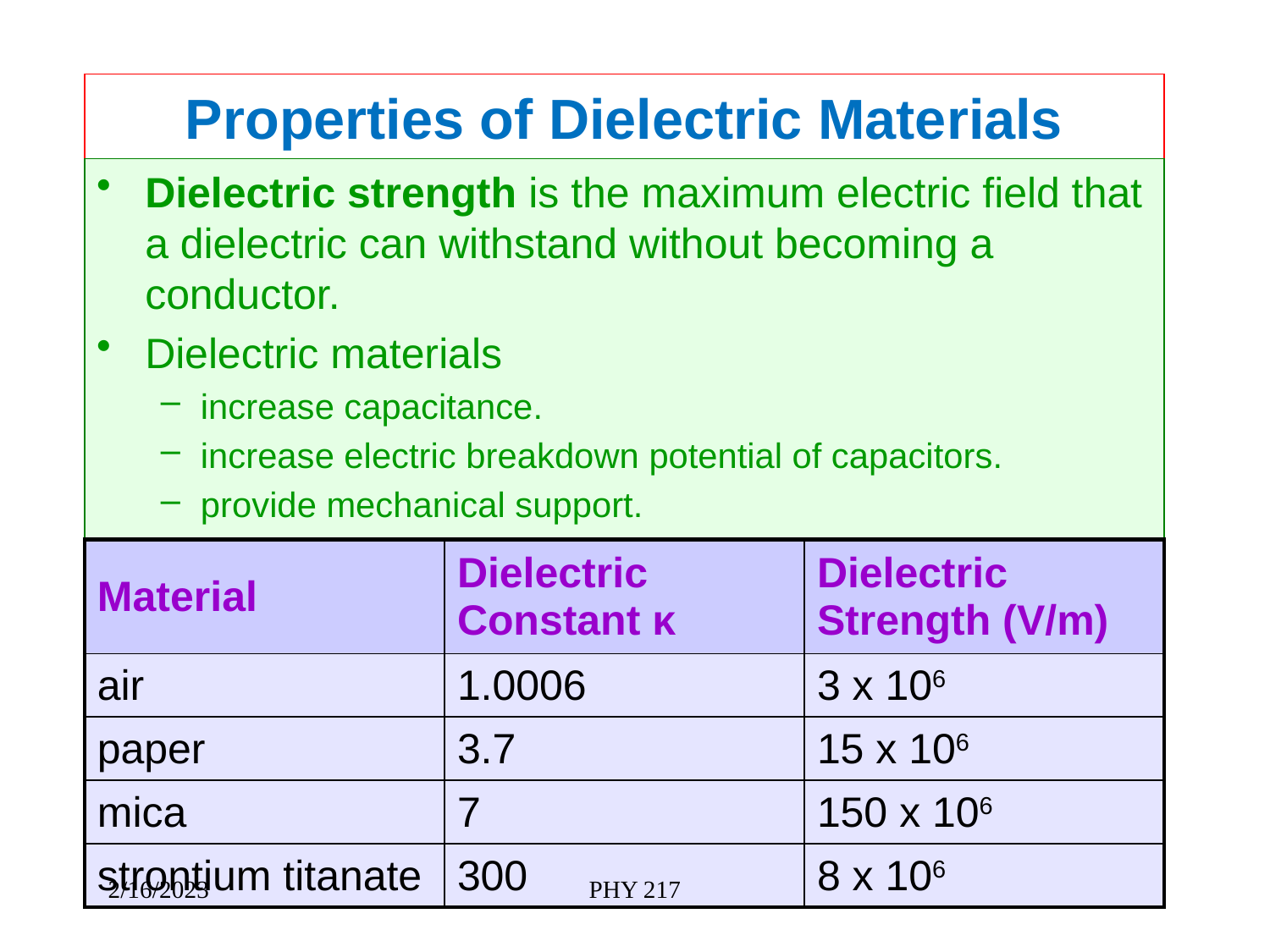

# Properties of Dielectric Materials
Dielectric strength is the maximum electric field that a dielectric can withstand without becoming a conductor.
Dielectric materials
increase capacitance.
increase electric breakdown potential of capacitors.
provide mechanical support.
| Material | Dielectric Constant κ | Dielectric Strength (V/m) |
| --- | --- | --- |
| air | 1.0006 | 3 x 106 |
| paper | 3.7 | 15 x 106 |
| mica | 7 | 150 x 106 |
| strontium titanate | 300 | 8 x 106 |
2/16/2023
PHY 217